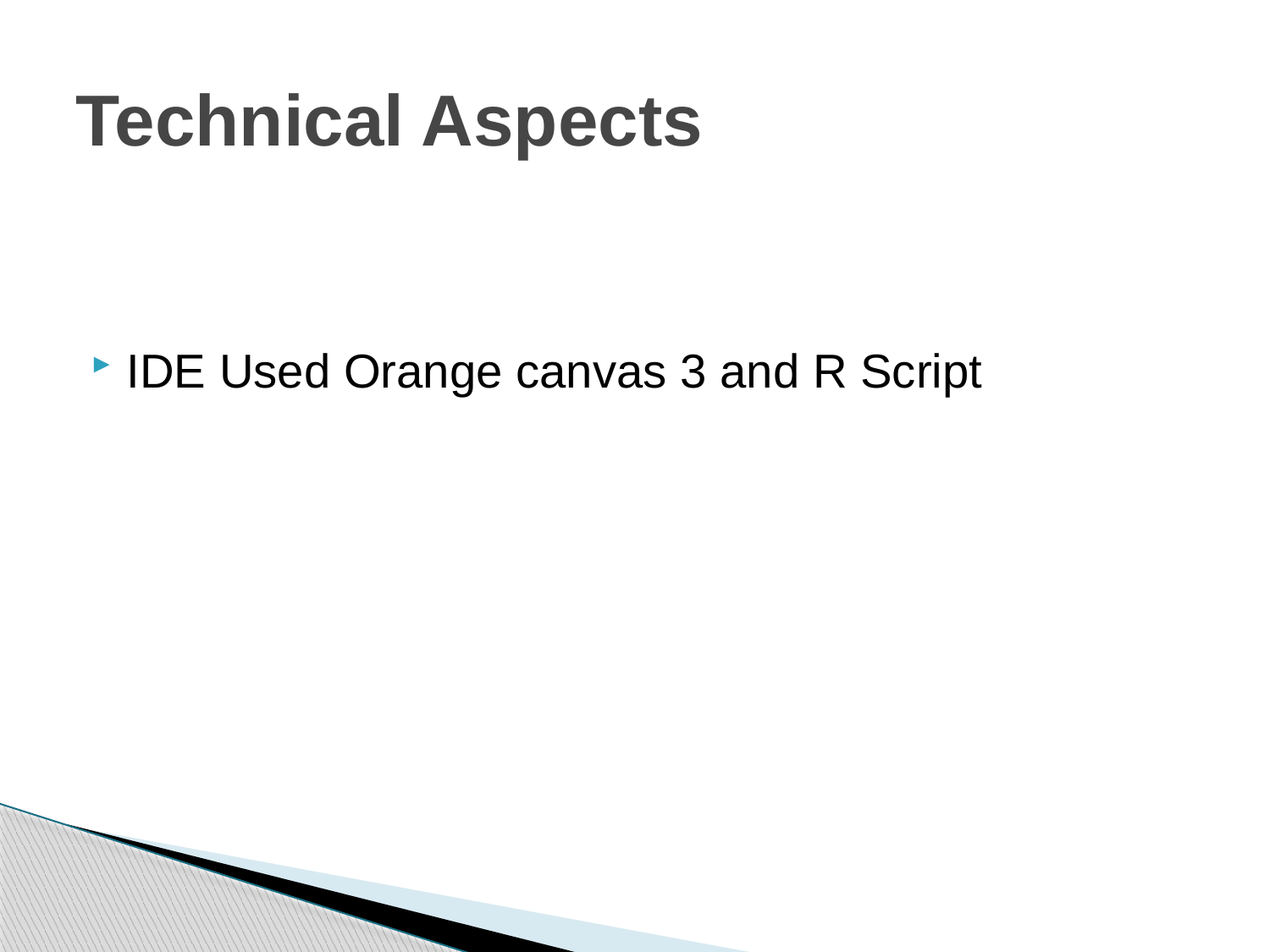

# Technical Aspects

IDE Used Orange canvas 3 and R Script